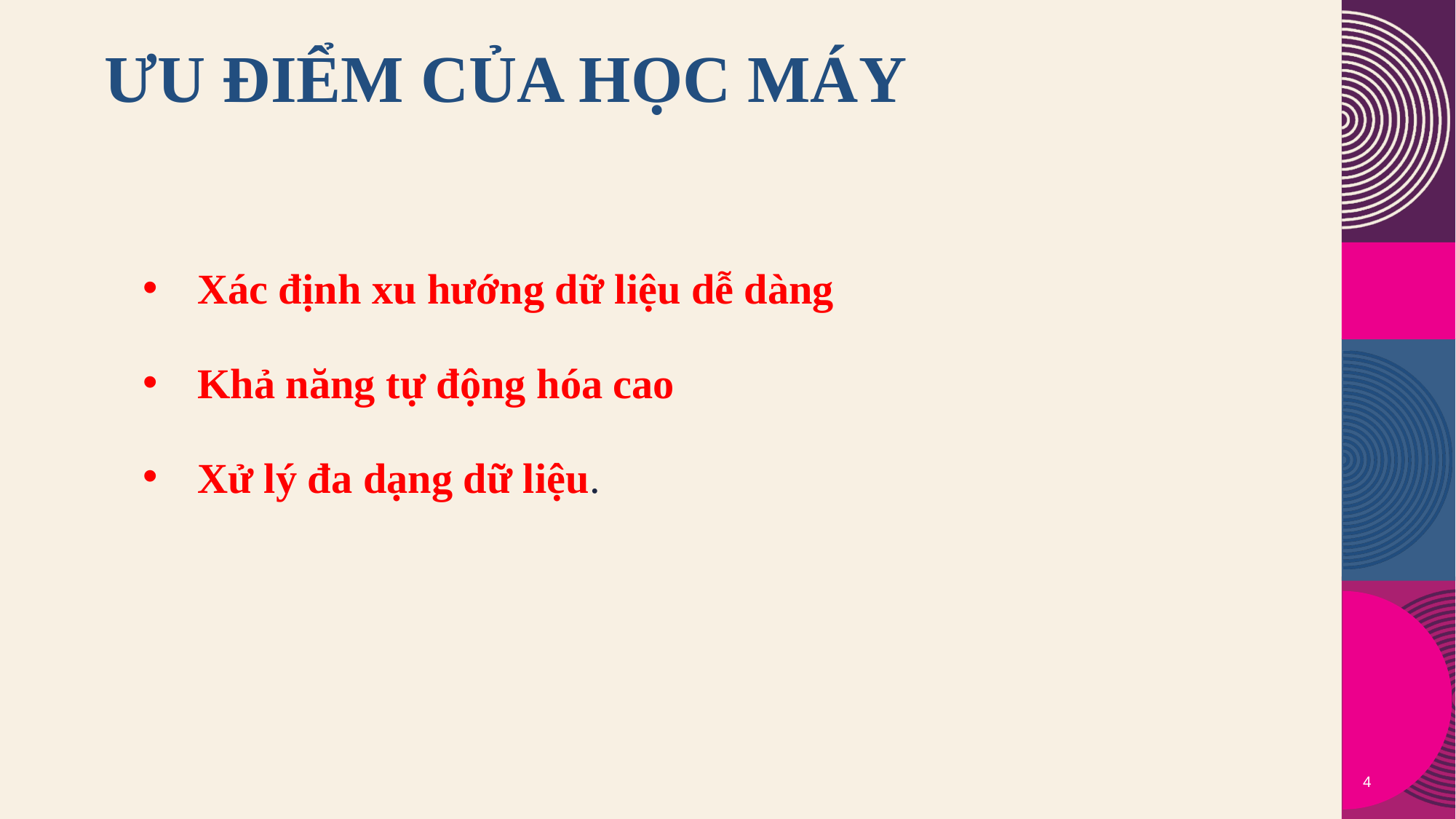

# Ưu điểm của học máy
Xác định xu hướng dữ liệu dễ dàng
Khả năng tự động hóa cao
Xử lý đa dạng dữ liệu.
4